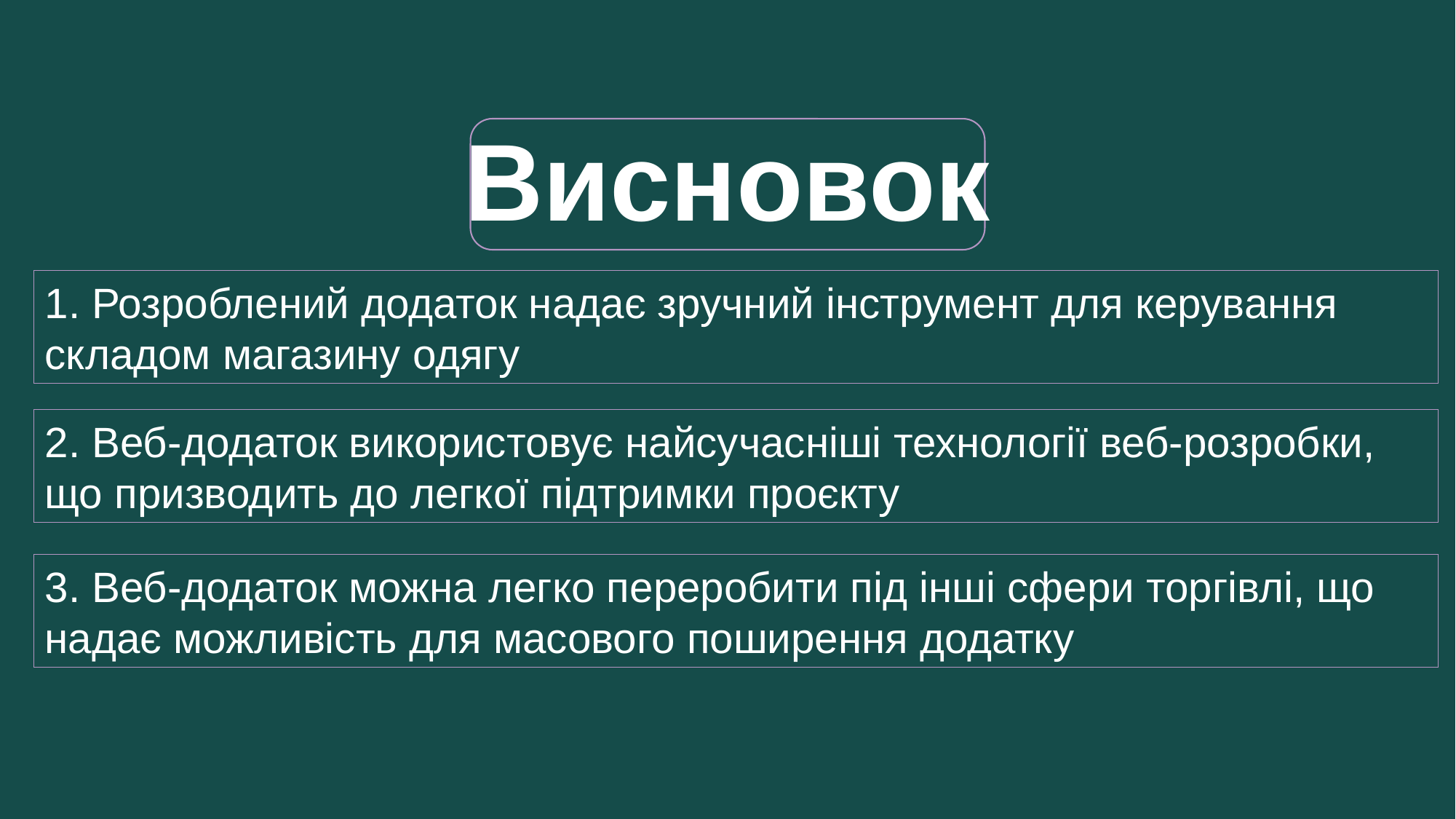

Висновок

1. Розроблений додаток надає зручний інструмент для керування складом магазину одягу
2. Веб-додаток використовує найсучасніші технології веб-розробки, що призводить до легкої підтримки проєкту
3. Веб-додаток можна легко переробити під інші сфери торгівлі, що надає можливість для масового поширення додатку